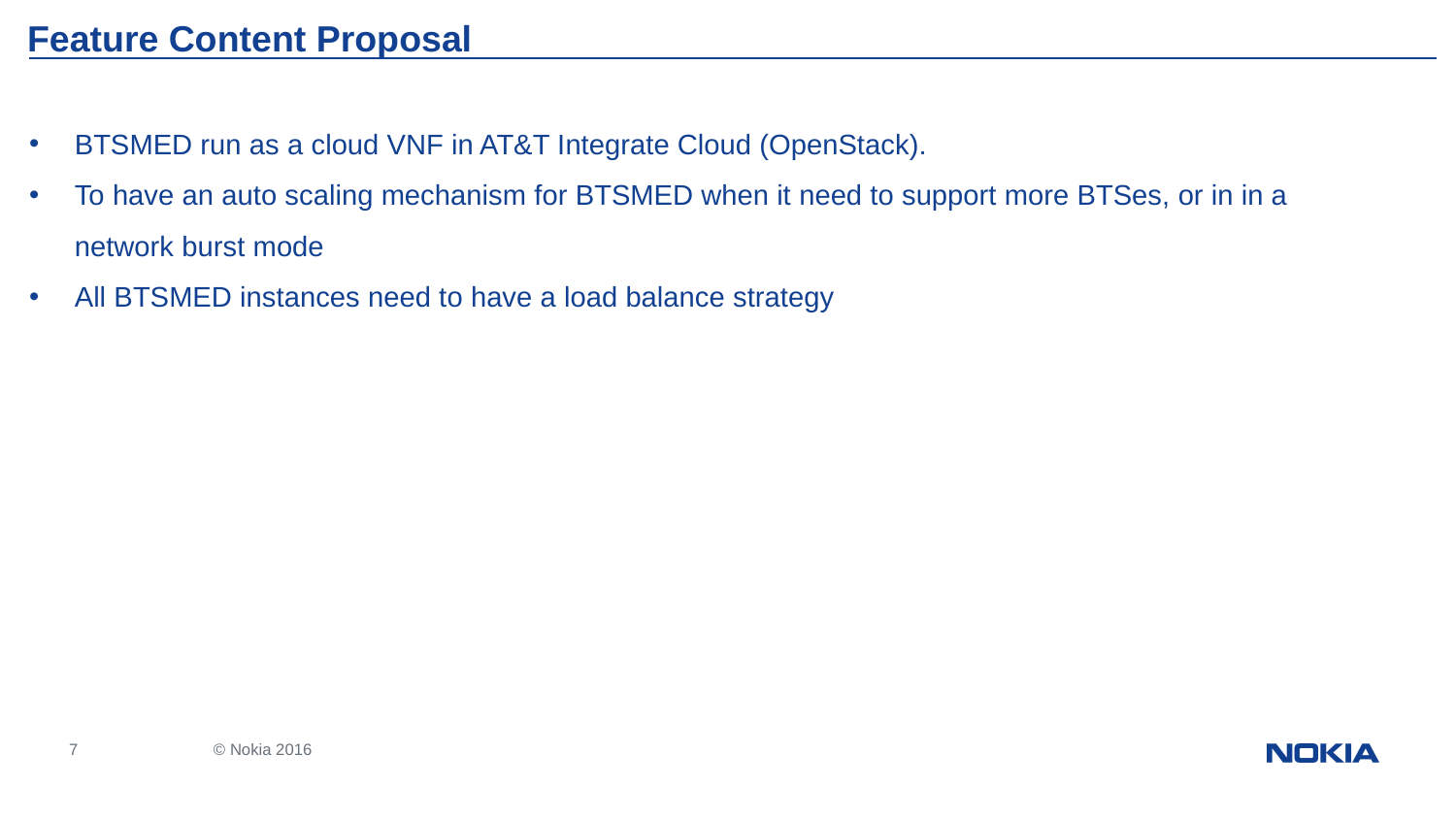

# Feature Content Proposal
BTSMED run as a cloud VNF in AT&T Integrate Cloud (OpenStack).
To have an auto scaling mechanism for BTSMED when it need to support more BTSes, or in in a network burst mode
All BTSMED instances need to have a load balance strategy